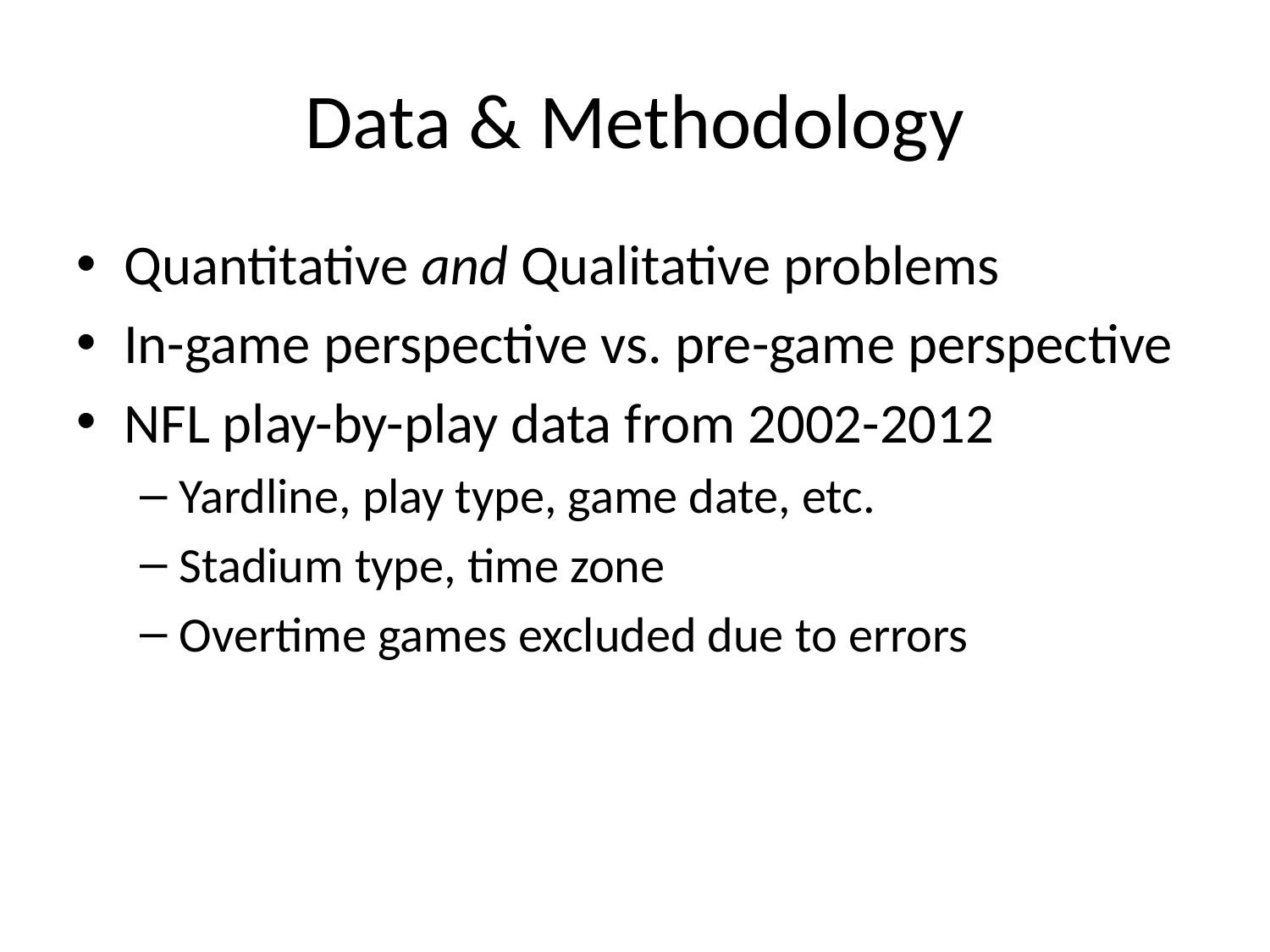

# Data & Methodology
Quantitative and Qualitative problems
In-game perspective vs. pre-game perspective
NFL play-by-play data from 2002-2012
Yardline, play type, game date, etc.
Stadium type, time zone
Overtime games excluded due to errors